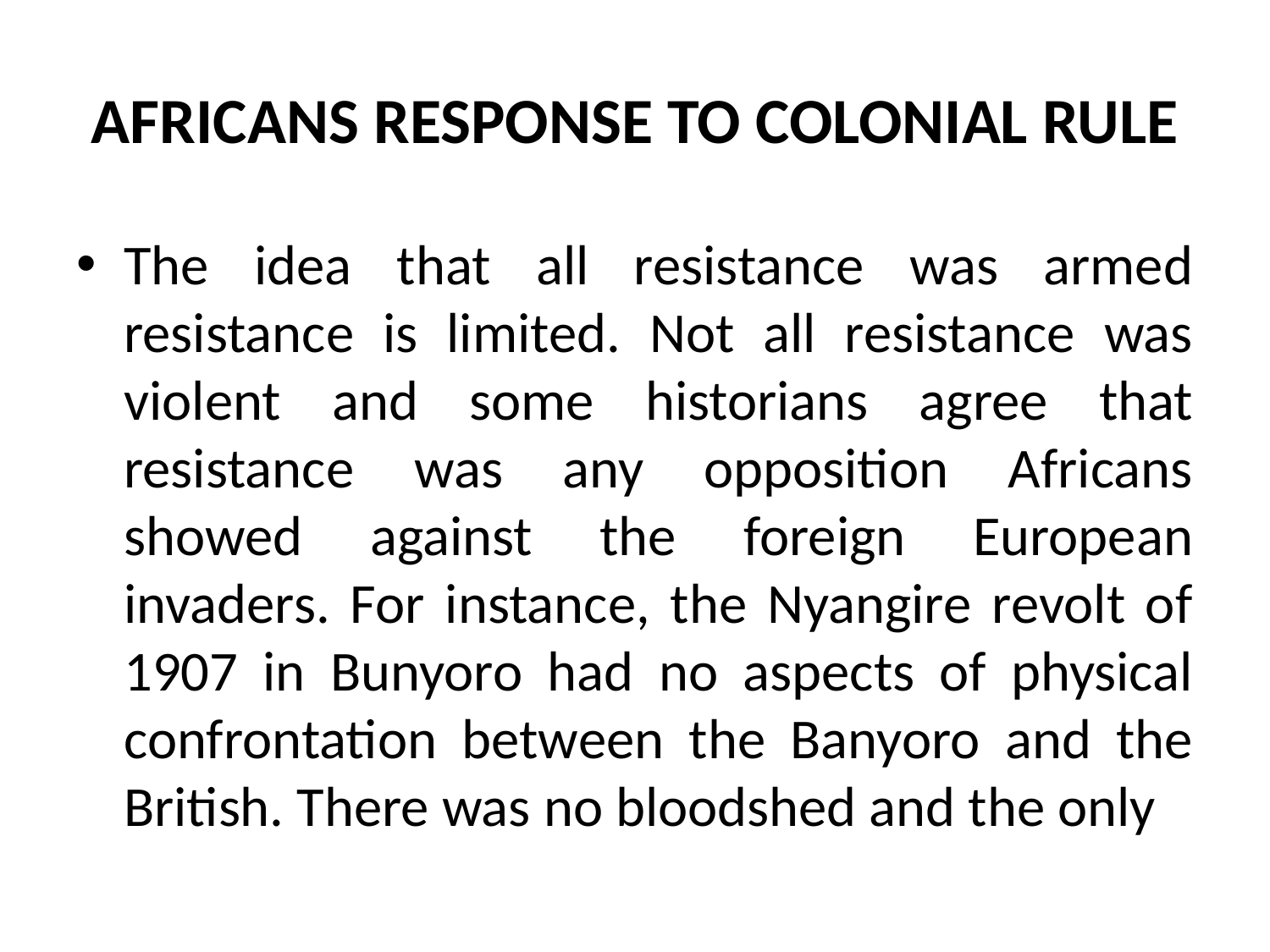

# AFRICANS RESPONSE TO COLONIAL RULE
The idea that all resistance was armed resistance is limited. Not all resistance was violent and some historians agree that resistance was any opposition Africans showed against the foreign European invaders. For instance, the Nyangire revolt of 1907 in Bunyoro had no aspects of physical confrontation between the Banyoro and the British. There was no bloodshed and the only